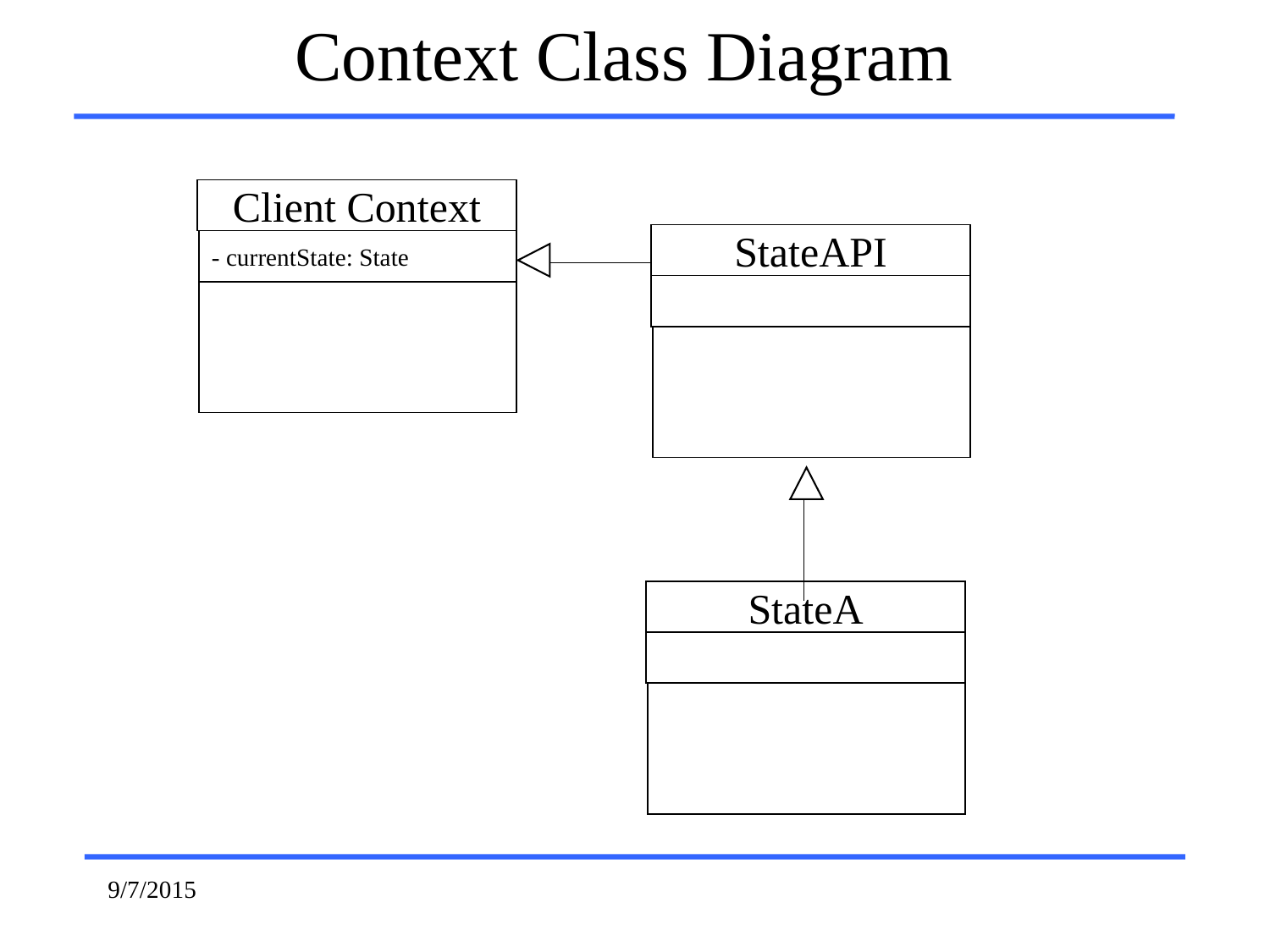

Context Class Diagram
Client Context
- currentState: State

StateAPI

StateA

9/7/2015